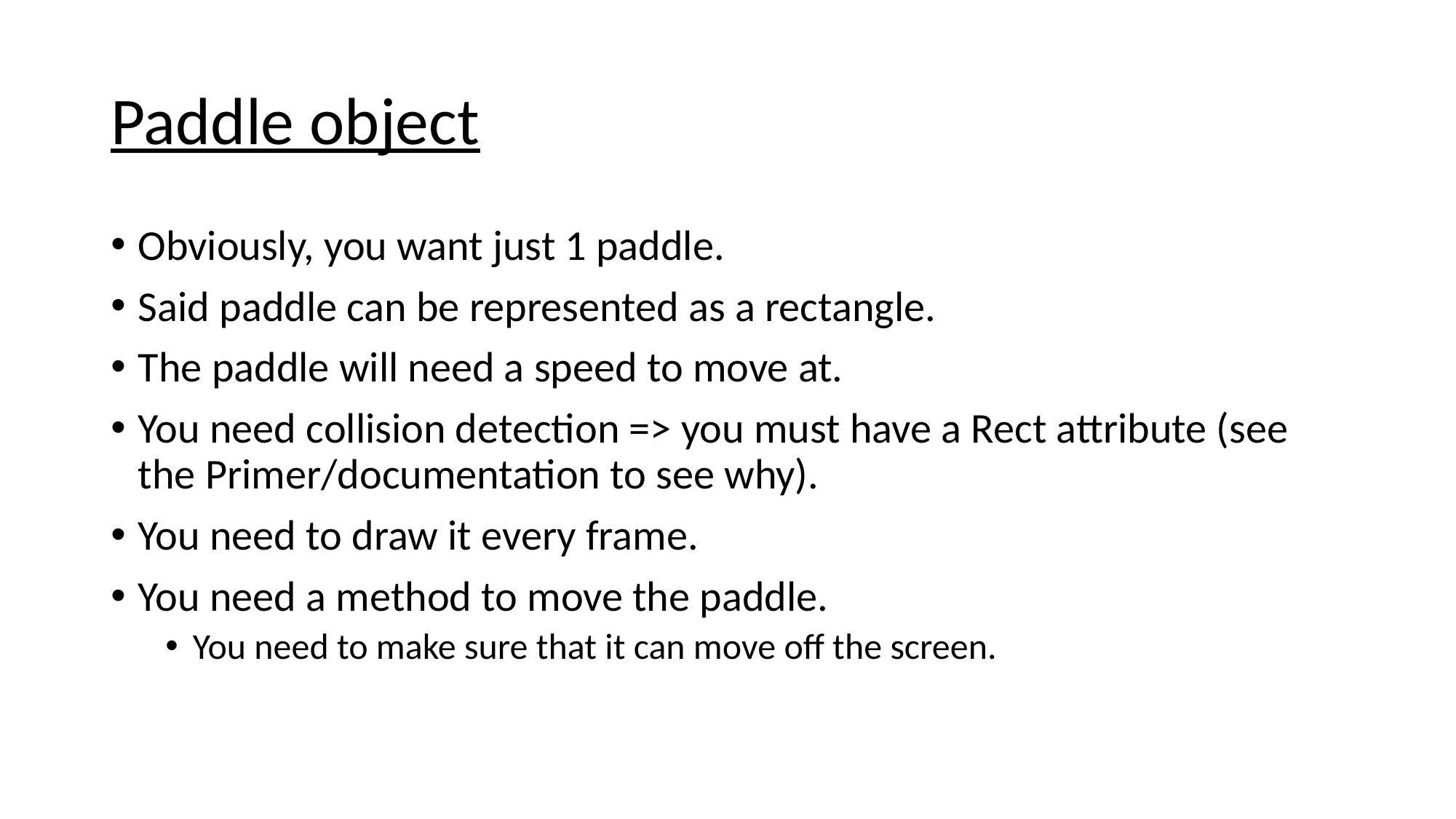

# Paddle object
Obviously, you want just 1 paddle.
Said paddle can be represented as a rectangle.
The paddle will need a speed to move at.
You need collision detection => you must have a Rect attribute (see the Primer/documentation to see why).
You need to draw it every frame.
You need a method to move the paddle.
You need to make sure that it can move off the screen.